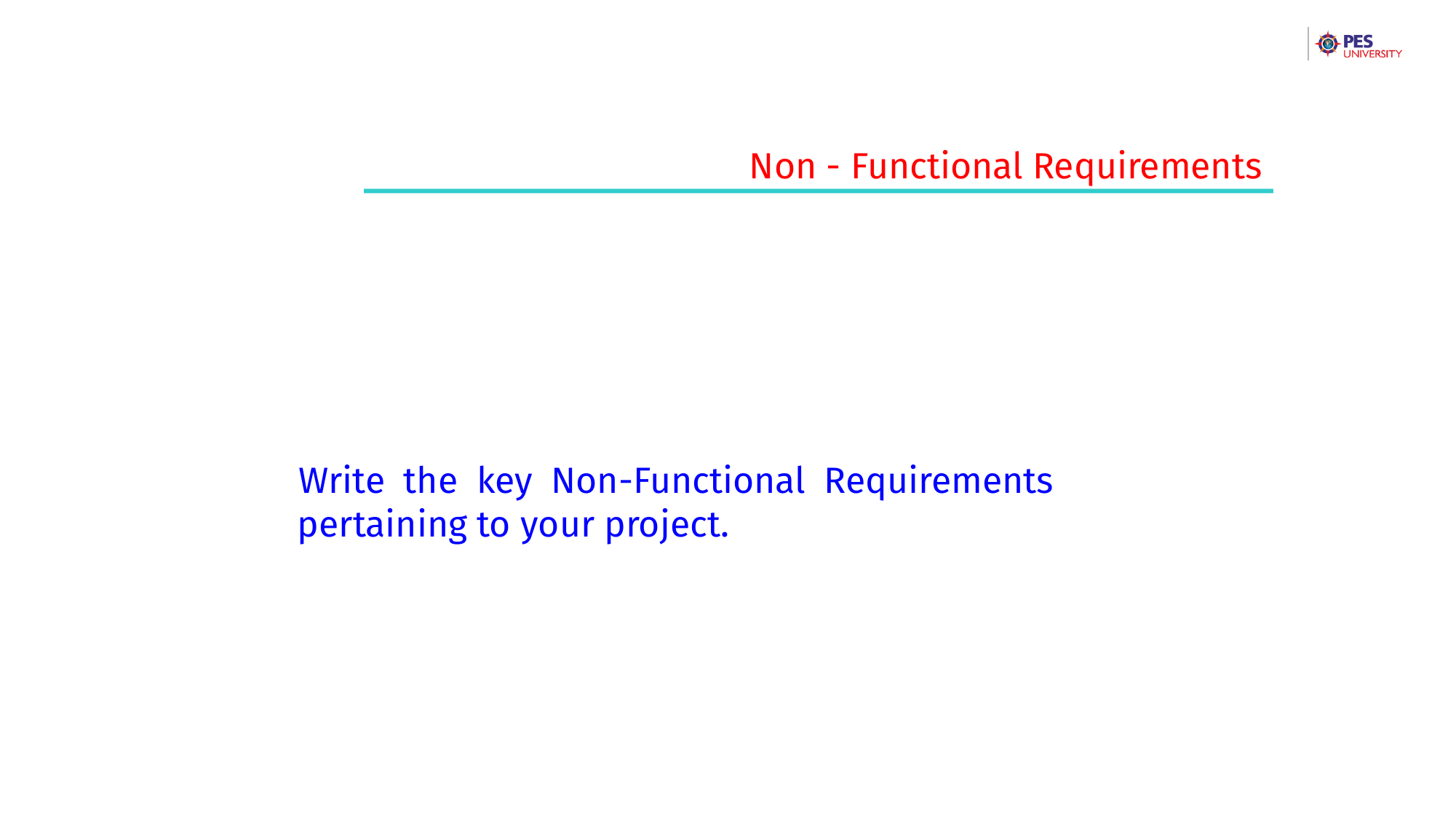

Non - Functional Requirements

Write the key Non-Functional Requirements pertaining to your project.